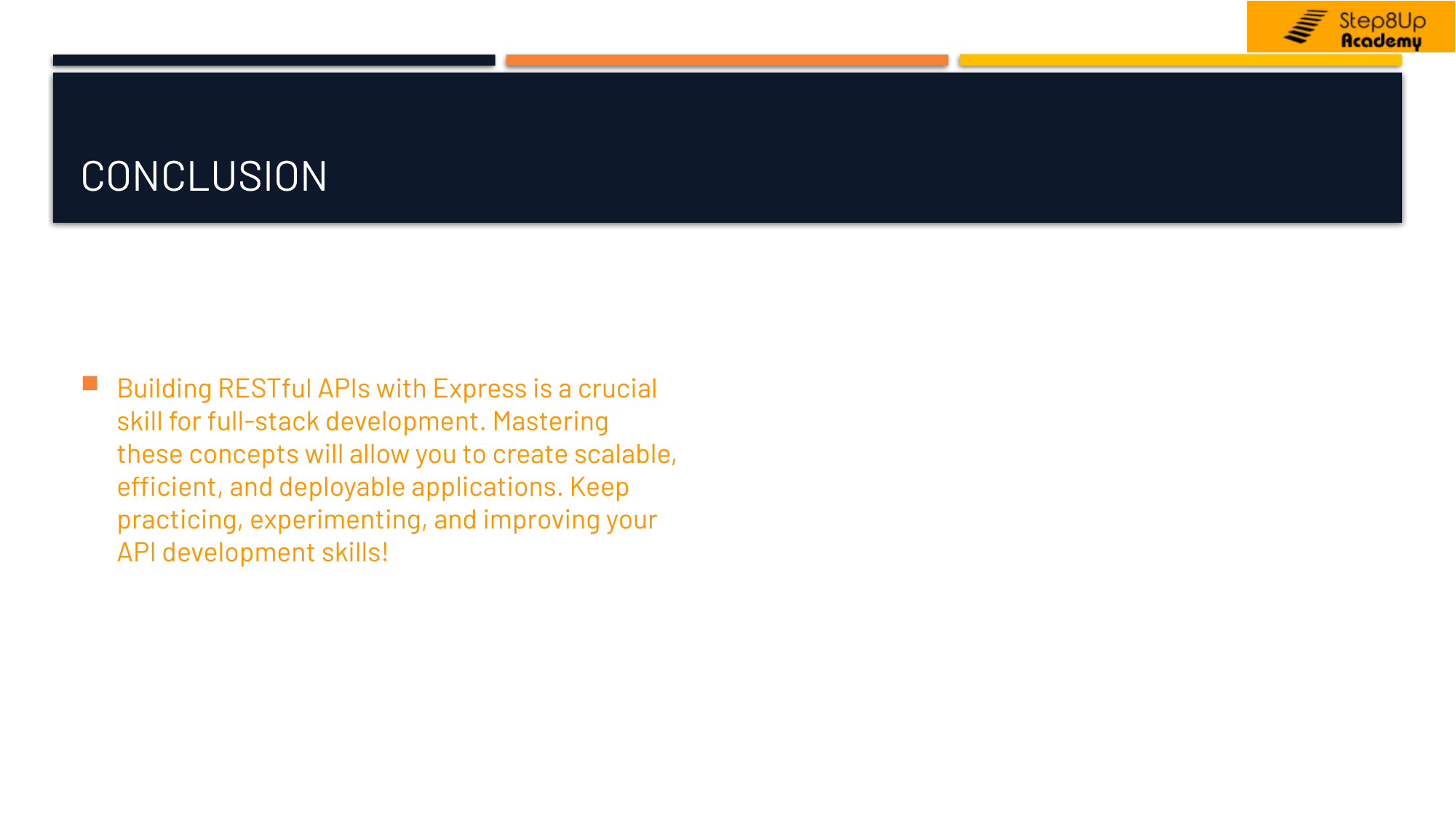

# Conclusion
Building RESTful APIs with Express is a crucial skill for full-stack development. Mastering these concepts will allow you to create scalable, efficient, and deployable applications. Keep practicing, experimenting, and improving your API development skills!